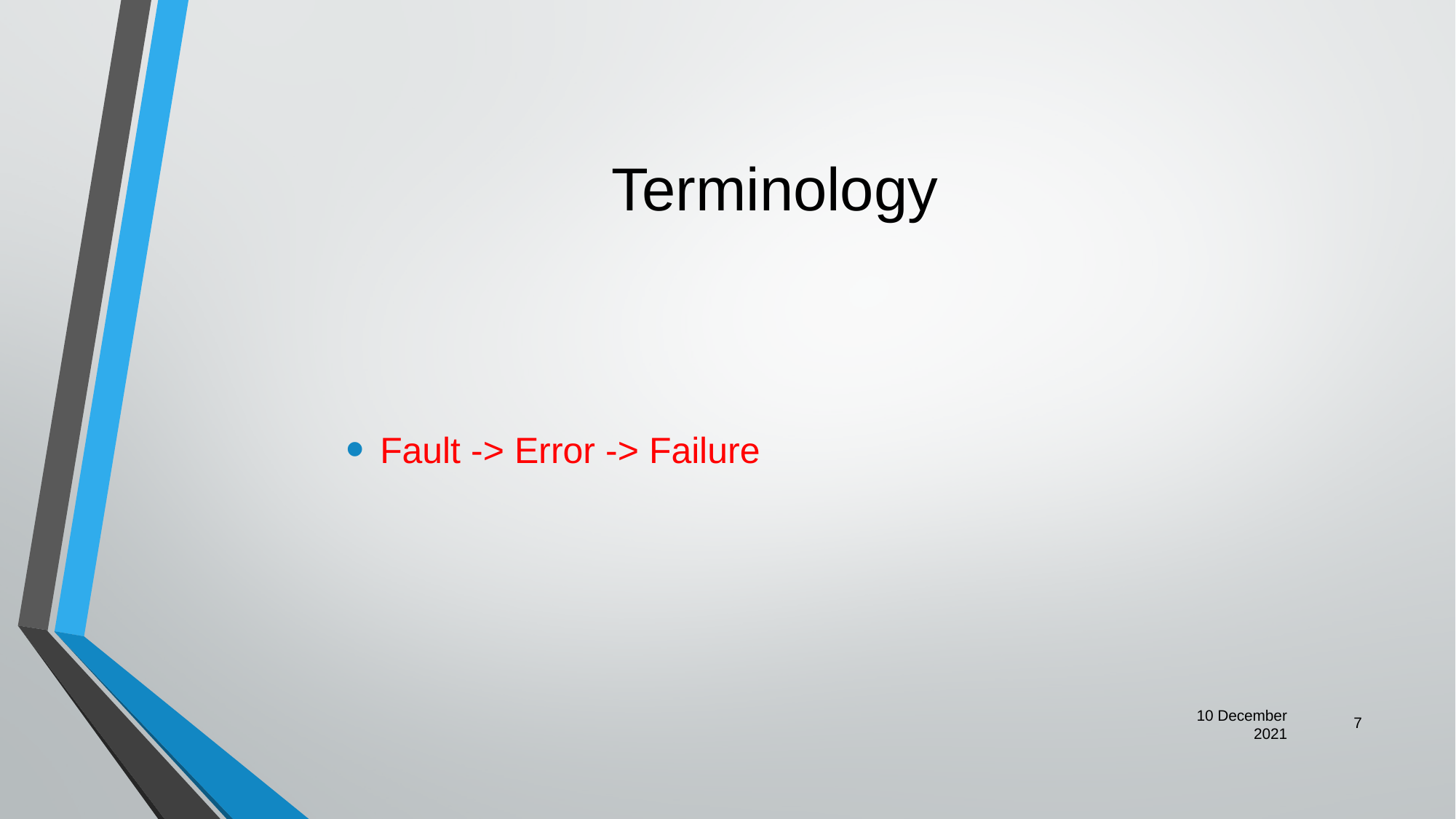

# Terminology
Fault -> Error -> Failure
7
10 December 2021